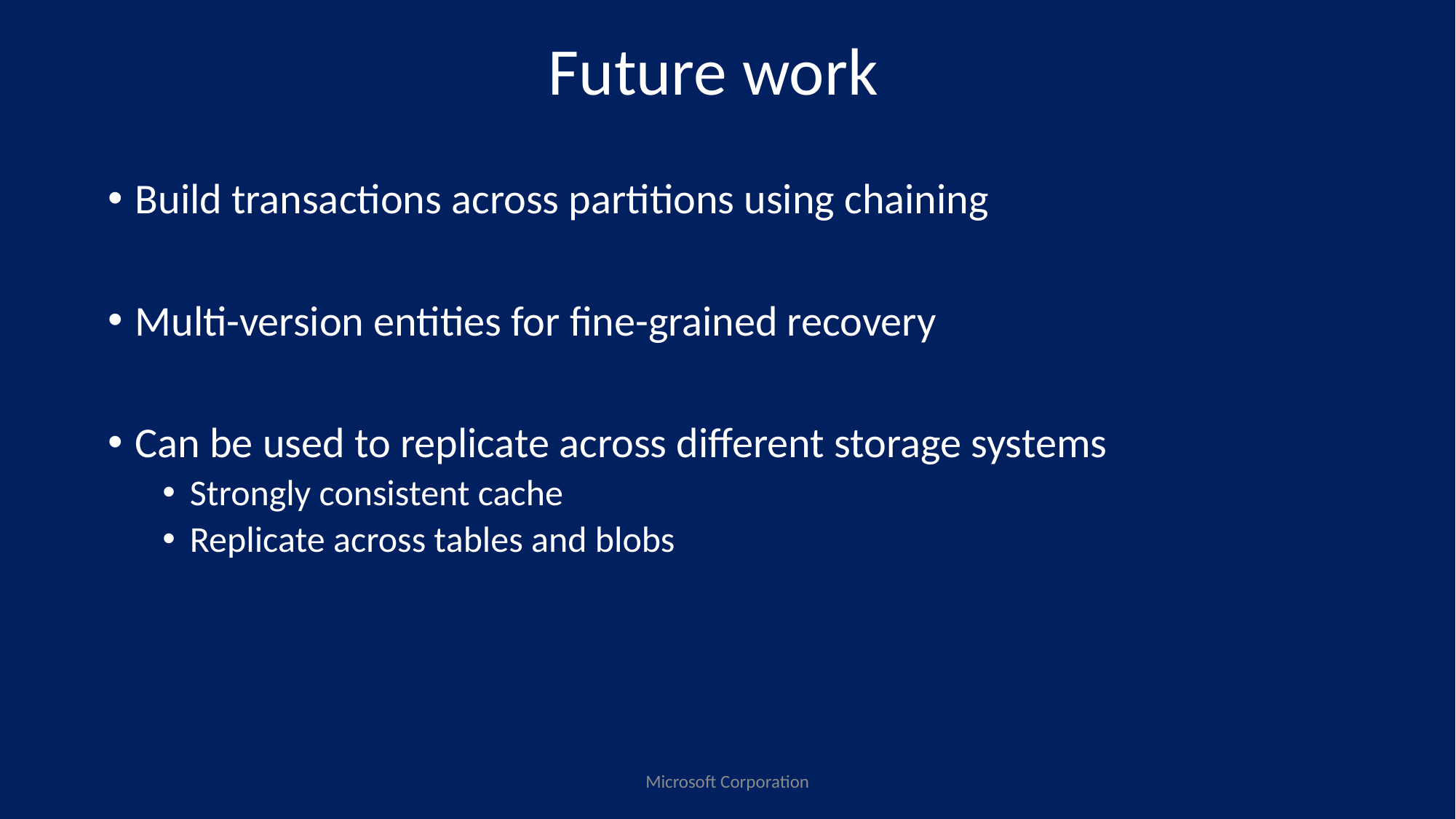

# Future work
Build transactions across partitions using chaining

Multi-version entities for fine-grained recovery

Can be used to replicate across different storage systems
Strongly consistent cache
Replicate across tables and blobs

Microsoft Corporation